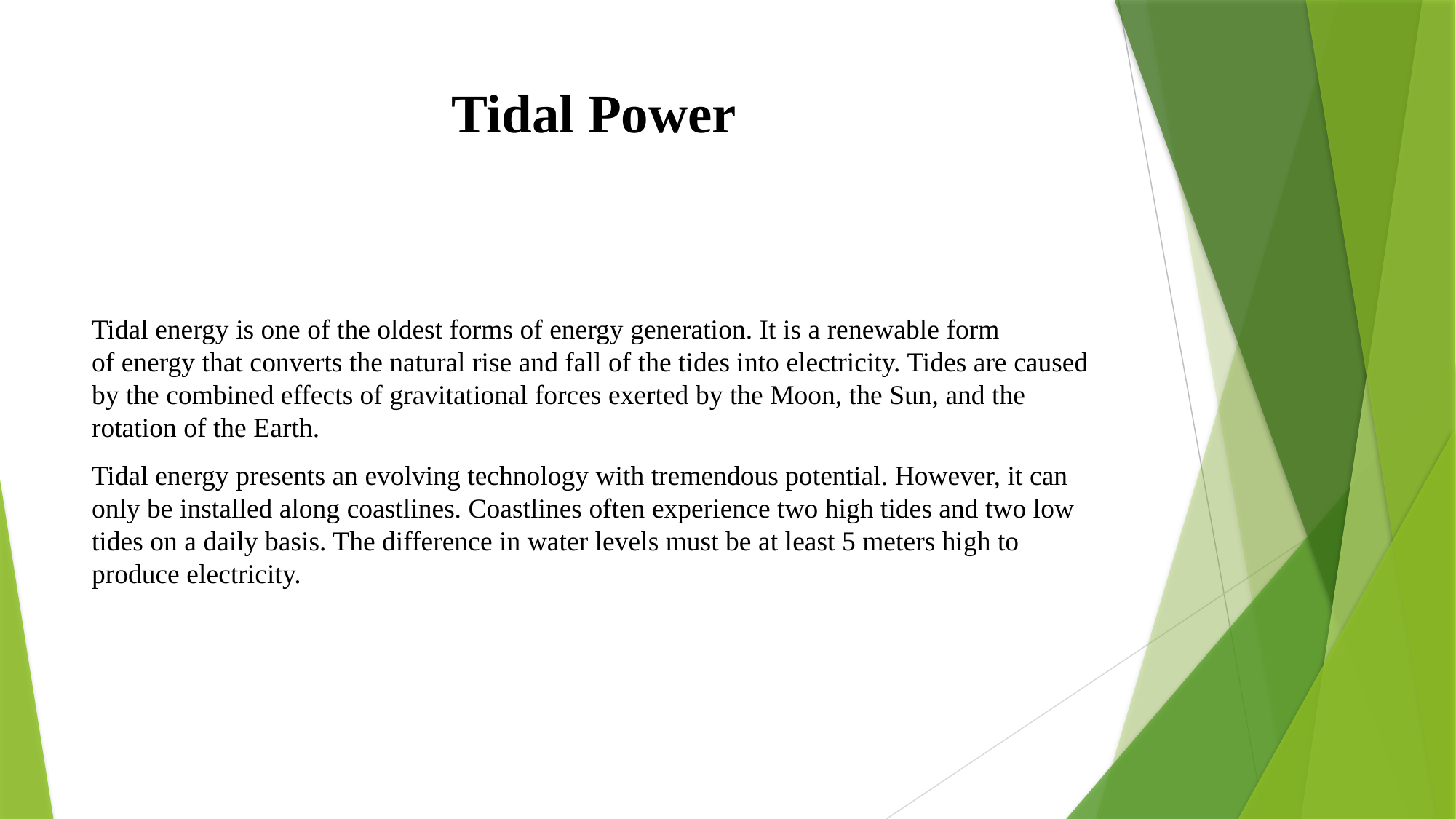

# Tidal Power

Tidal energy is one of the oldest forms of energy generation. It is a renewable form of energy that converts the natural rise and fall of the tides into electricity. Tides are caused by the combined effects of gravitational forces exerted by the Moon, the Sun, and the rotation of the Earth.
Tidal energy presents an evolving technology with tremendous potential. However, it can only be installed along coastlines. Coastlines often experience two high tides and two low tides on a daily basis. The difference in water levels must be at least 5 meters high to produce electricity.